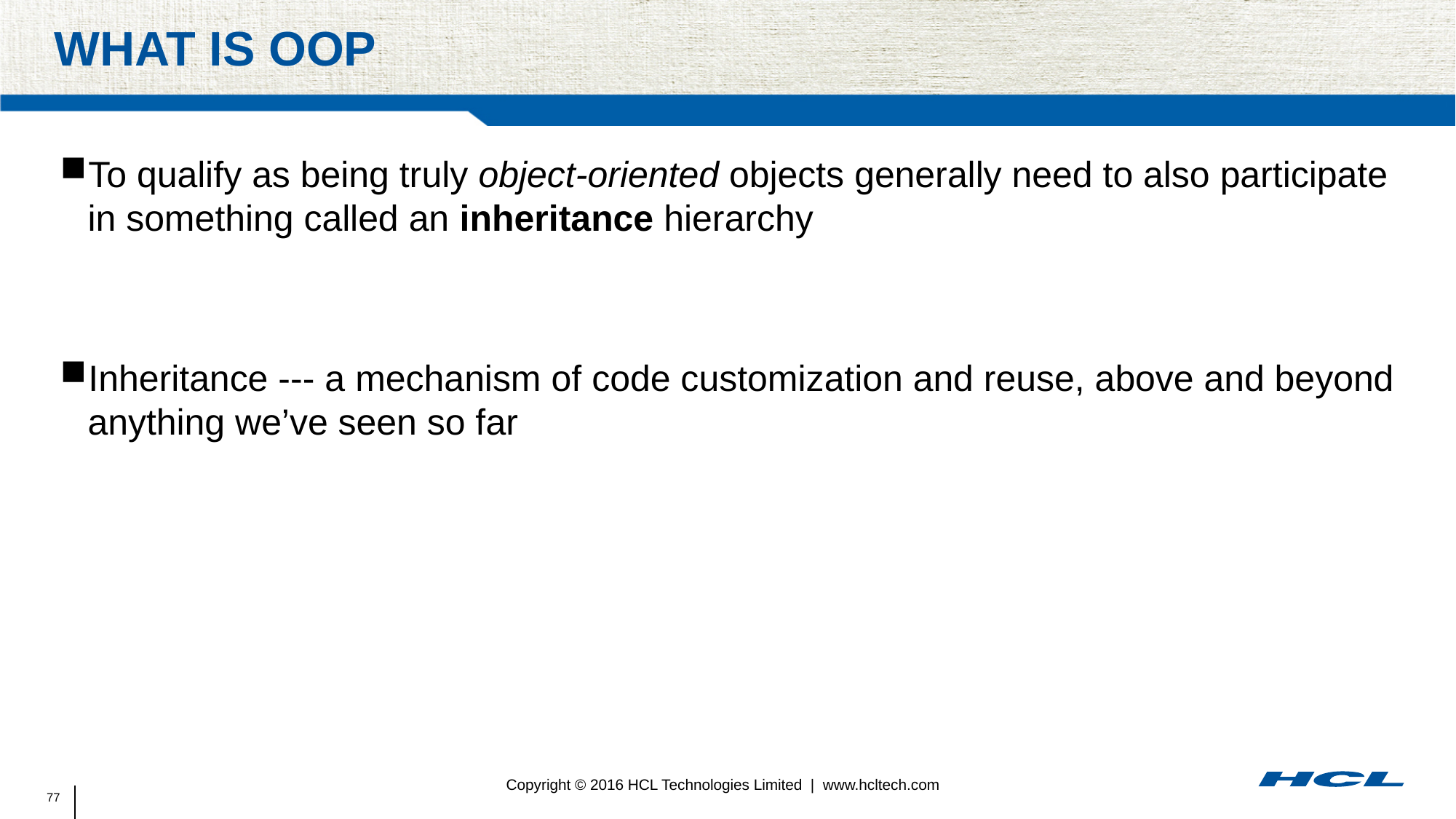

# What is OOP
To qualify as being truly object-oriented objects generally need to also participate in something called an inheritance hierarchy

Inheritance --- a mechanism of code customization and reuse, above and beyond anything we’ve seen so far